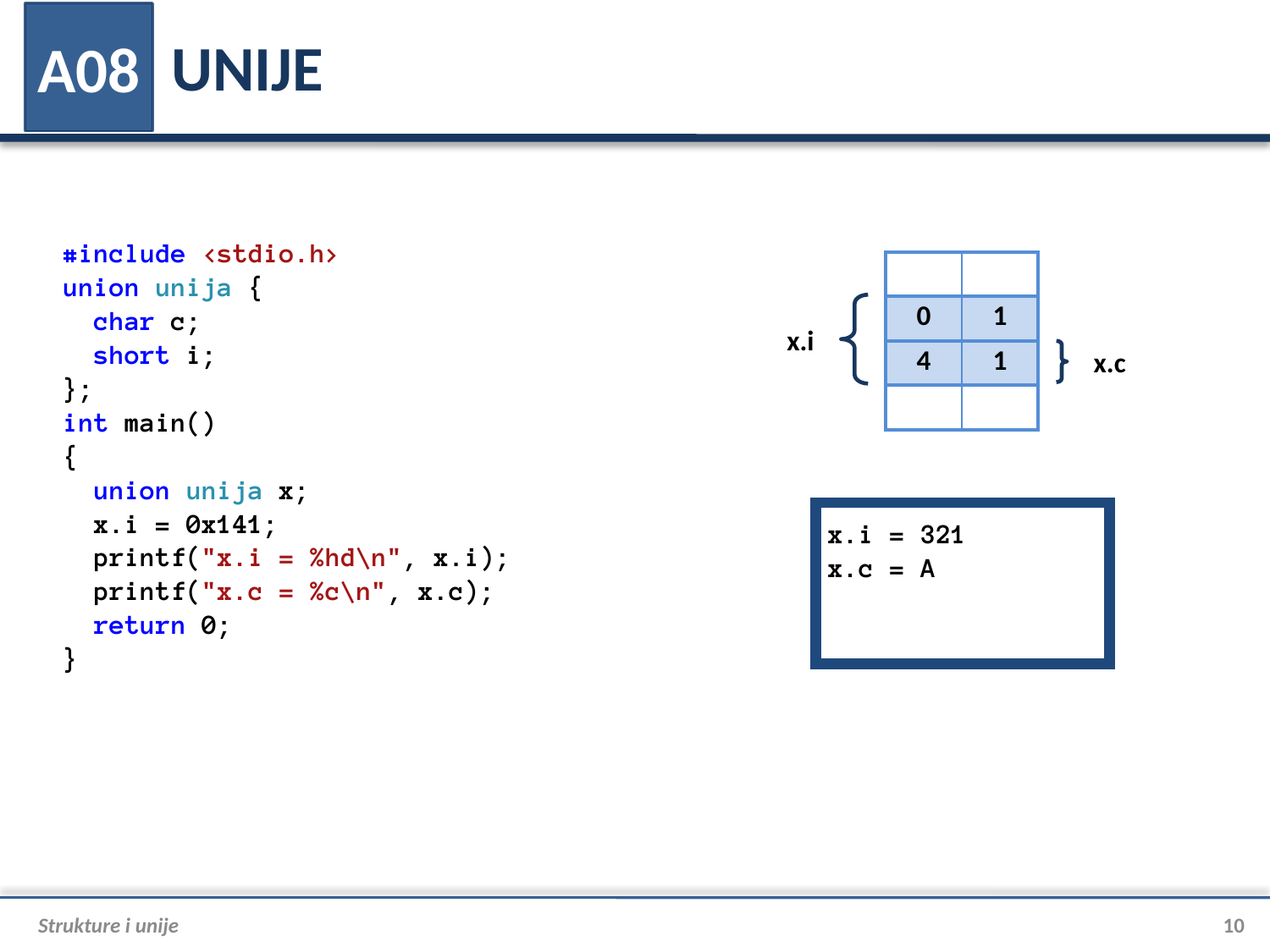

# UNIJE
A08
#include <stdio.h>
union unija {
  char c;
  short i;
};
int main()
{
  union unija x;
  x.i = 0x141;
  printf("x.i = %hd\n", x.i);
  printf("x.c = %c\n", x.c);
  return 0;
}
|  |  |
| --- | --- |
|  |  |
|  |  |
|  |  |

| 0 | 1 |
| --- | --- |
| 4 | 1 |
x.i

x.c
x.i = 321
x.c = A

Strukture i unije
10